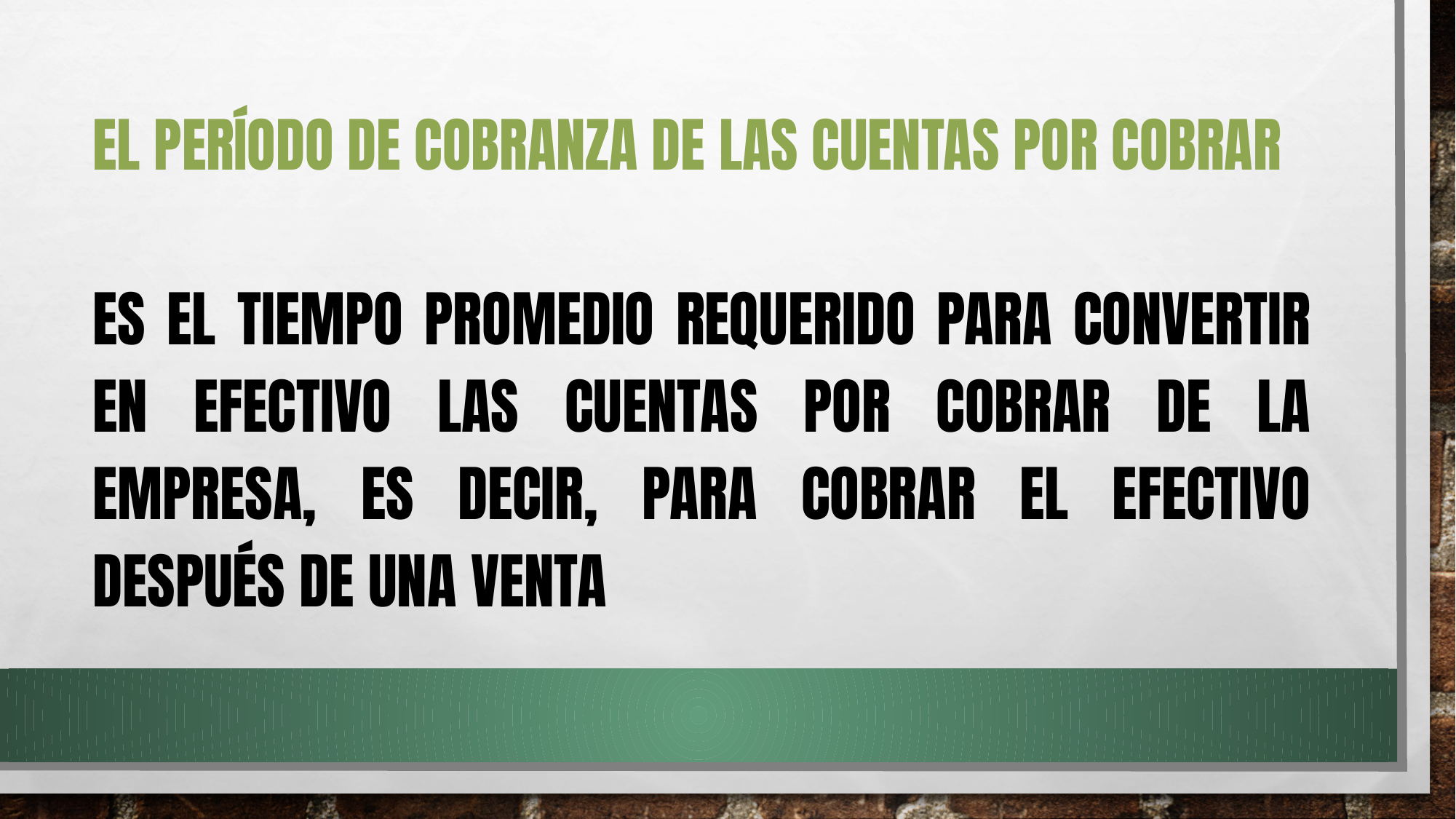

# EL PERÍODO DE COBRANZA DE LAS CUENTAS POR COBRAR
Es el tiempo promedio requerido para convertir en efectivo las cuentas por cobrar de la empresa, Es decir, para cobrar el efectivo después de una venta